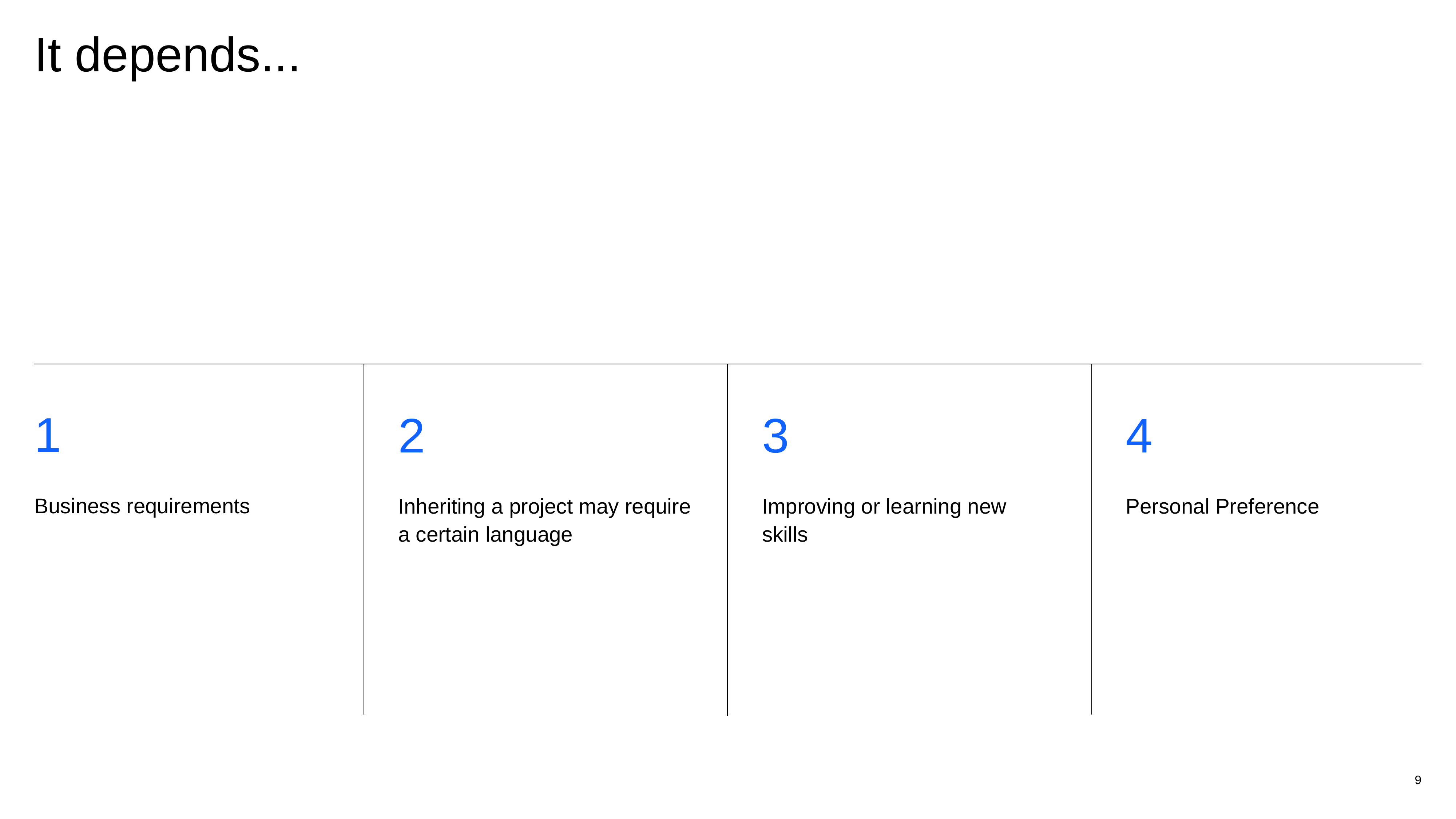

# It depends...
1
Business requirements
2
Inheriting a project may require a certain language
3
Improving or learning new skills
4
Personal Preference
9